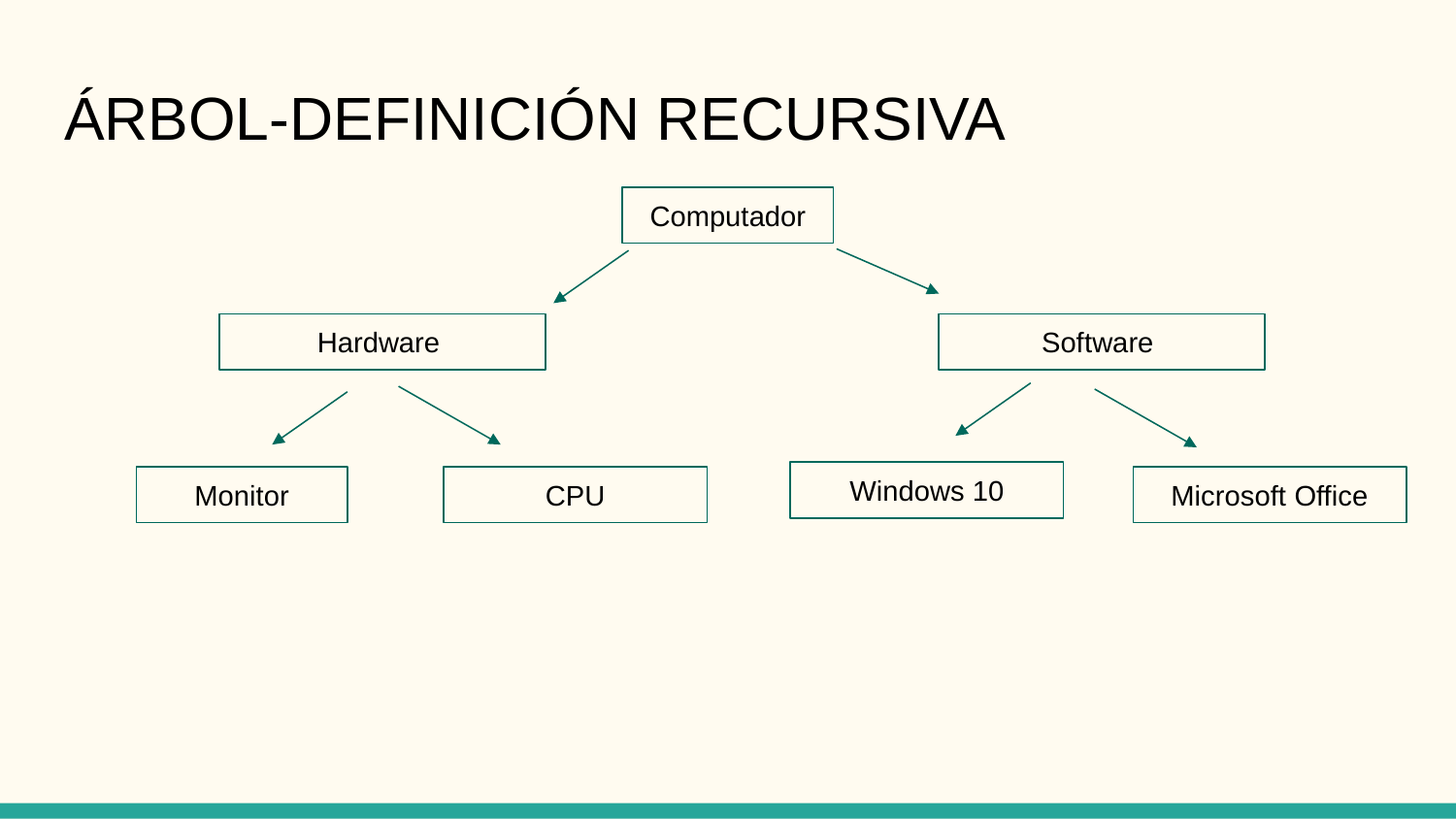

# ÁRBOL-DEFINICIÓN RECURSIVA
Computador
Hardware
Software
Windows 10
Monitor
CPU
Microsoft Office